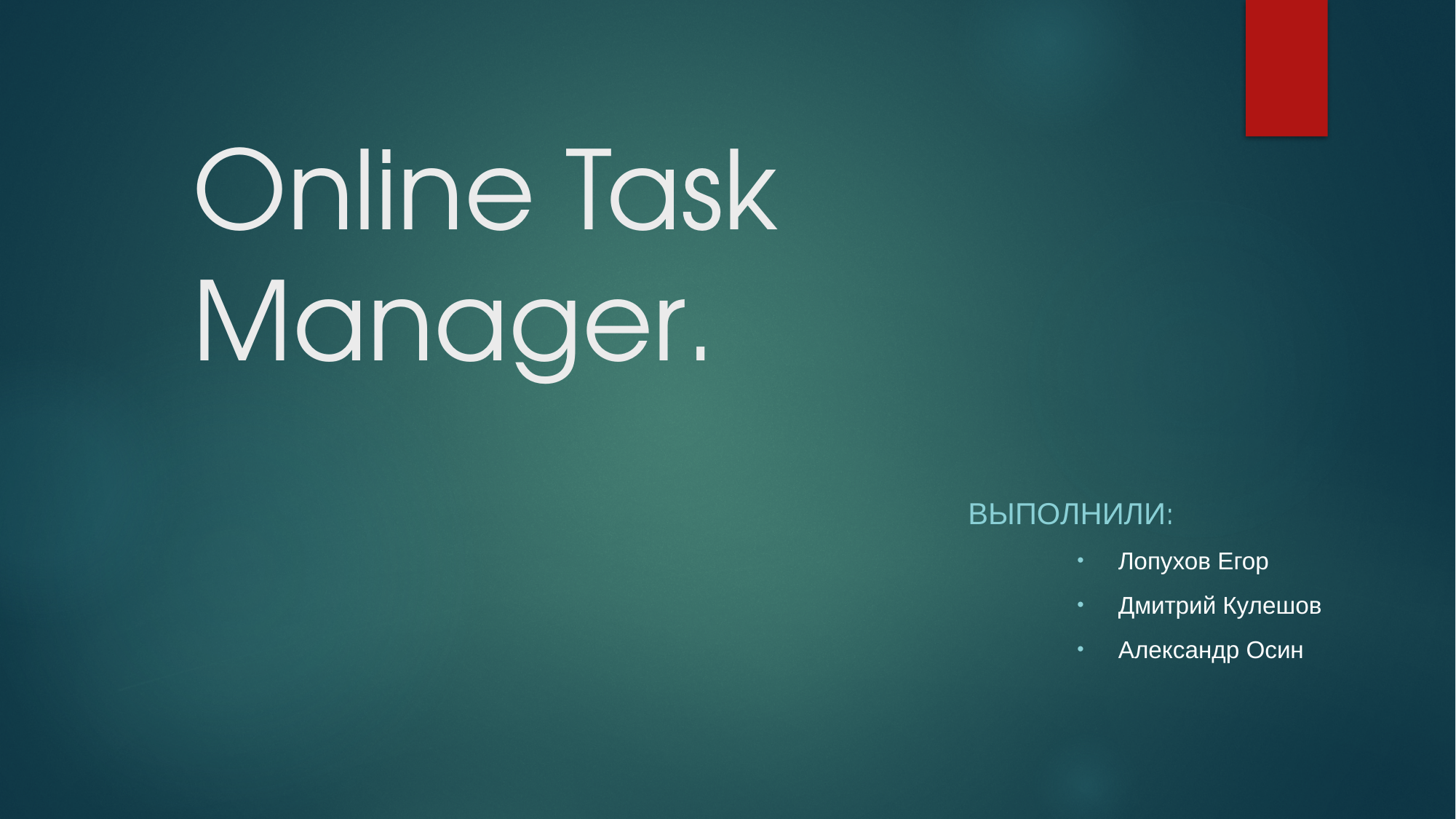

# Online Task Manager.
Выполнили:
Лопухов Егор
Дмитрий Кулешов
Александр Осин